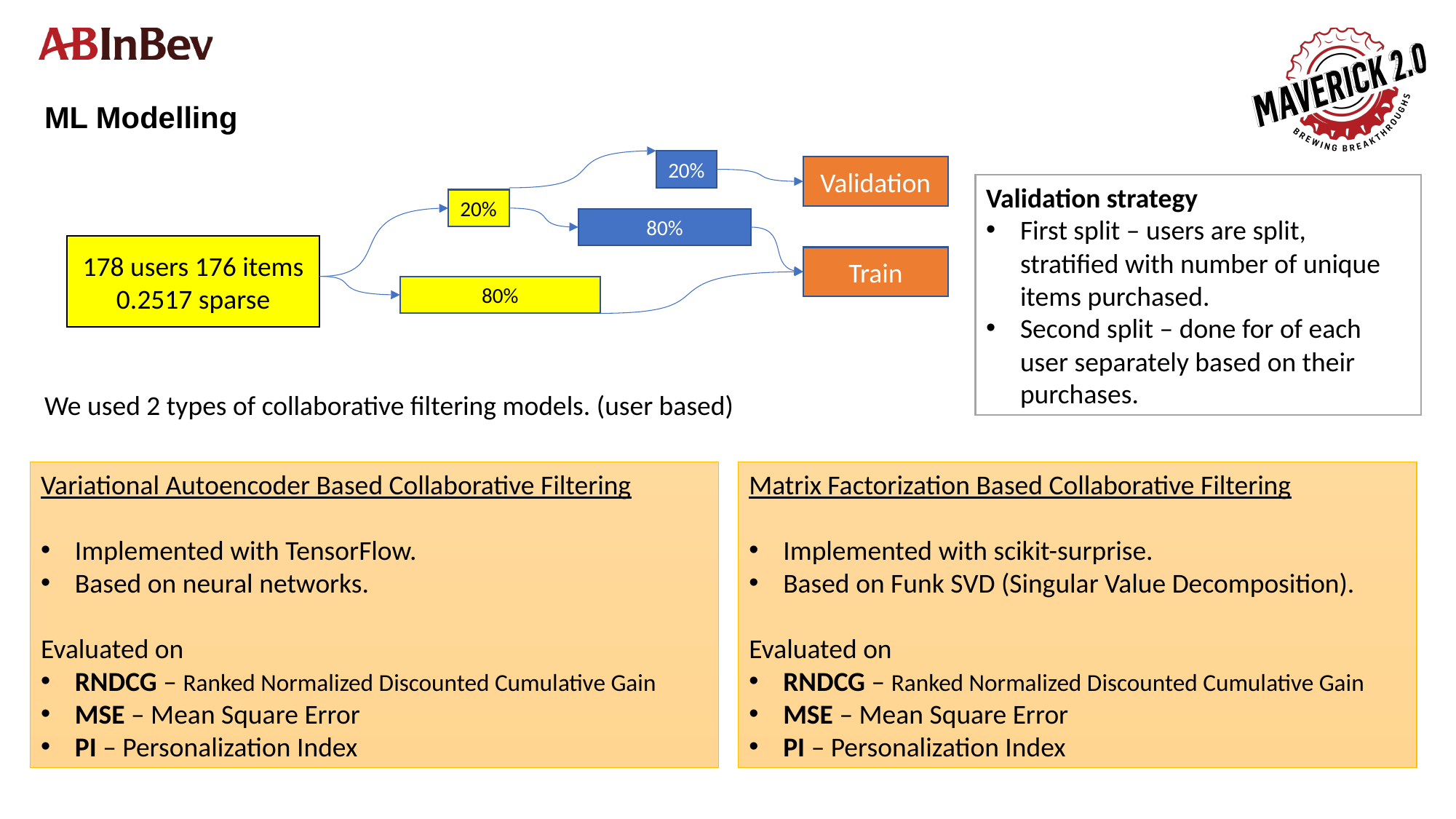

# ML Modelling
20%
Validation
Validation strategy
First split – users are split, stratified with number of unique items purchased.
Second split – done for of each user separately based on their purchases.
20%
80%
178 users 176 items
0.2517 sparse
Train
80%
We used 2 types of collaborative filtering models. (user based)
Variational Autoencoder Based Collaborative Filtering

Implemented with TensorFlow.
Based on neural networks.

Evaluated on
RNDCG – Ranked Normalized Discounted Cumulative Gain
MSE – Mean Square Error
PI – Personalization Index
Matrix Factorization Based Collaborative Filtering

Implemented with scikit-surprise.
Based on Funk SVD (Singular Value Decomposition).

Evaluated on
RNDCG – Ranked Normalized Discounted Cumulative Gain
MSE – Mean Square Error
PI – Personalization Index